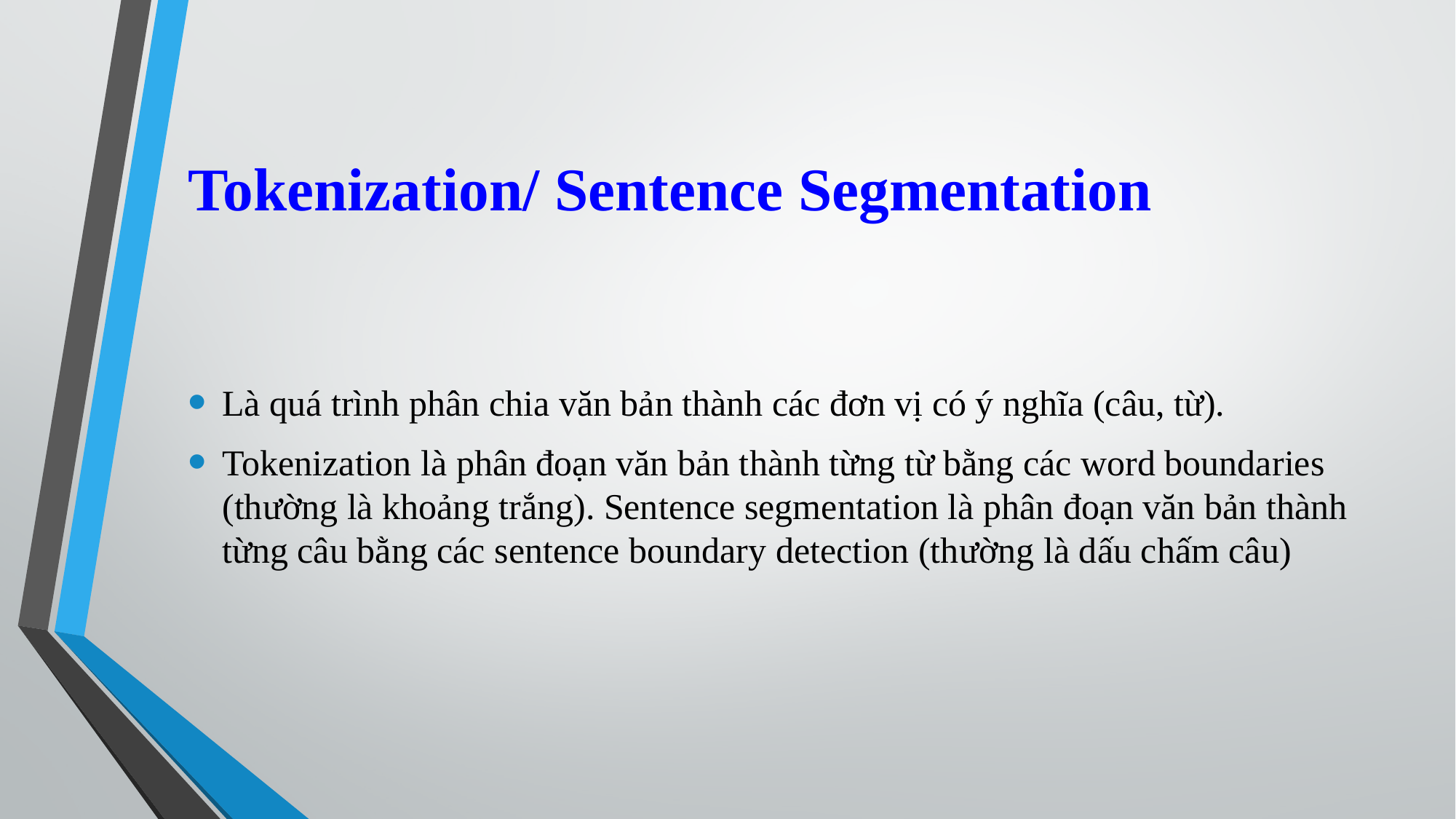

# Tokenization/ Sentence Segmentation
Là quá trình phân chia văn bản thành các đơn vị có ý nghĩa (câu, từ).
Tokenization là phân đoạn văn bản thành từng từ bằng các word boundaries (thường là khoảng trắng). Sentence segmentation là phân đoạn văn bản thành từng câu bằng các sentence boundary detection (thường là dấu chấm câu)